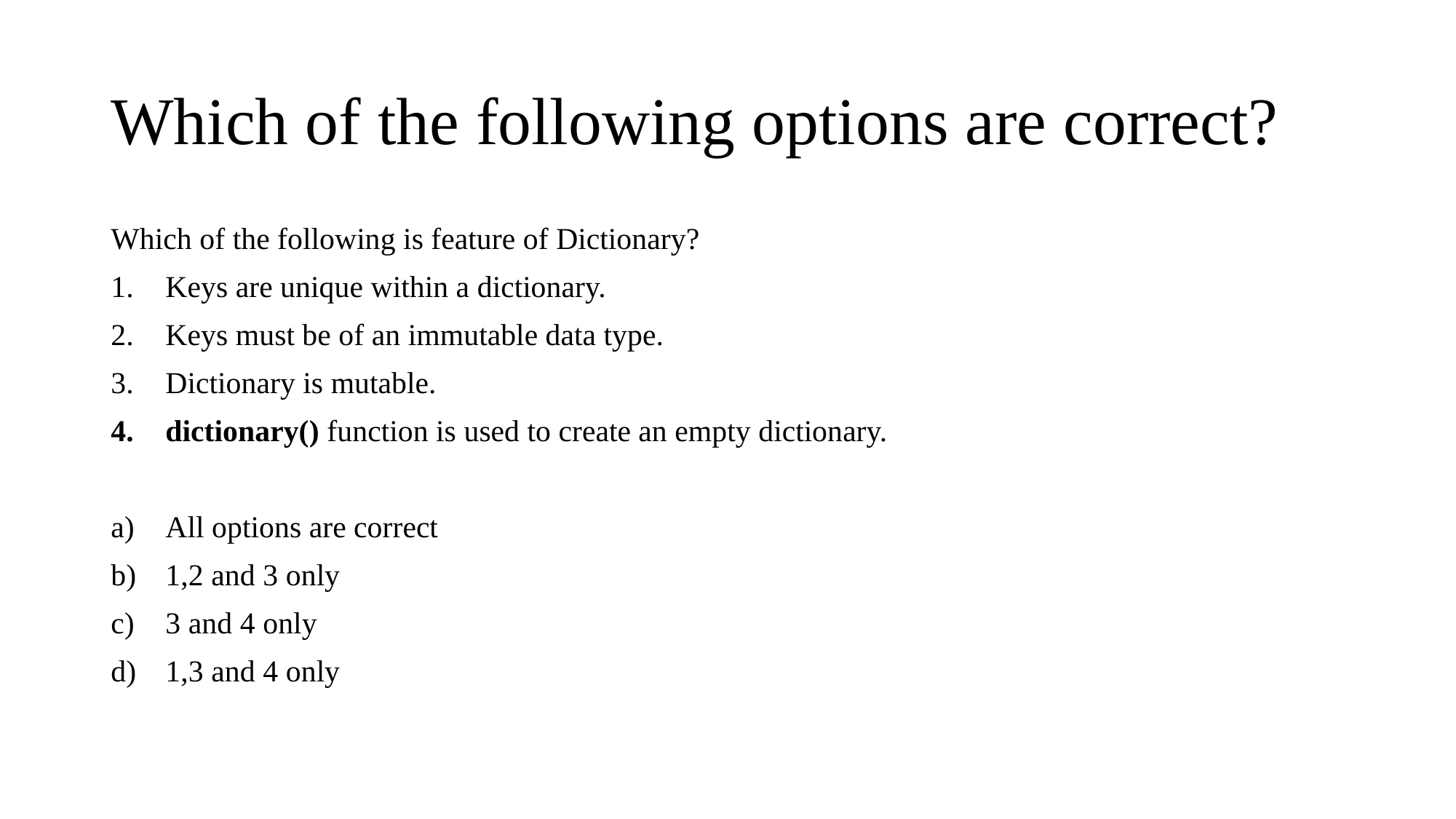

# Which of the following options are correct?
Which of the following is feature of Dictionary?
Keys are unique within a dictionary.
Keys must be of an immutable data type.
Dictionary is mutable.
dictionary() function is used to create an empty dictionary.

All options are correct
1,2 and 3 only
3 and 4 only
1,3 and 4 only